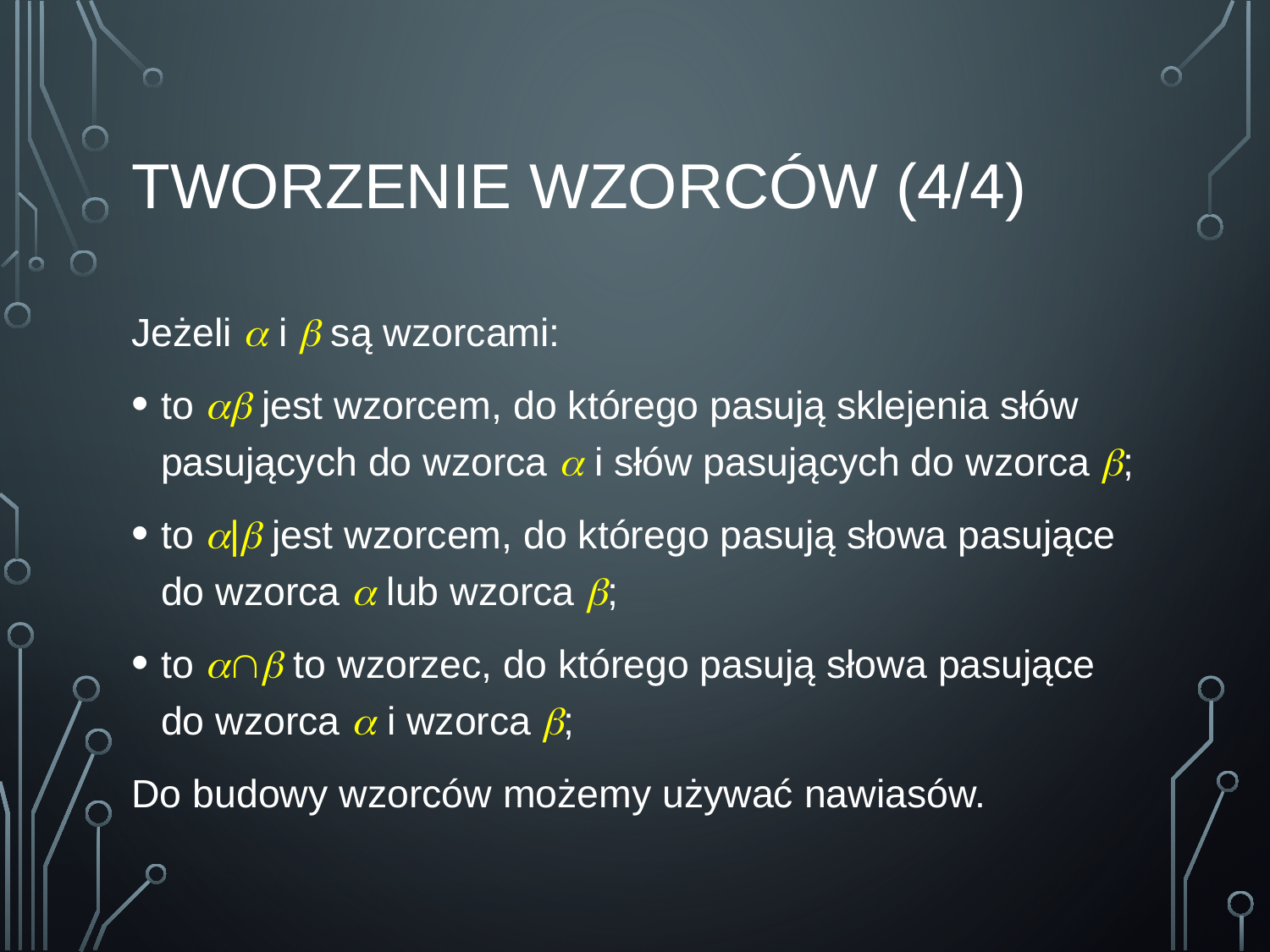

# Tworzenie wzorców (4/4)
Jeżeli α i β są wzorcami:
to αβ jest wzorcem, do którego pasują sklejenia słów pasujących do wzorca α i słów pasujących do wzorca β;
to α|β jest wzorcem, do którego pasują słowa pasujące do wzorca α lub wzorca β;
to α∩β to wzorzec, do którego pasują słowa pasujące do wzorca α i wzorca β;
Do budowy wzorców możemy używać nawiasów.